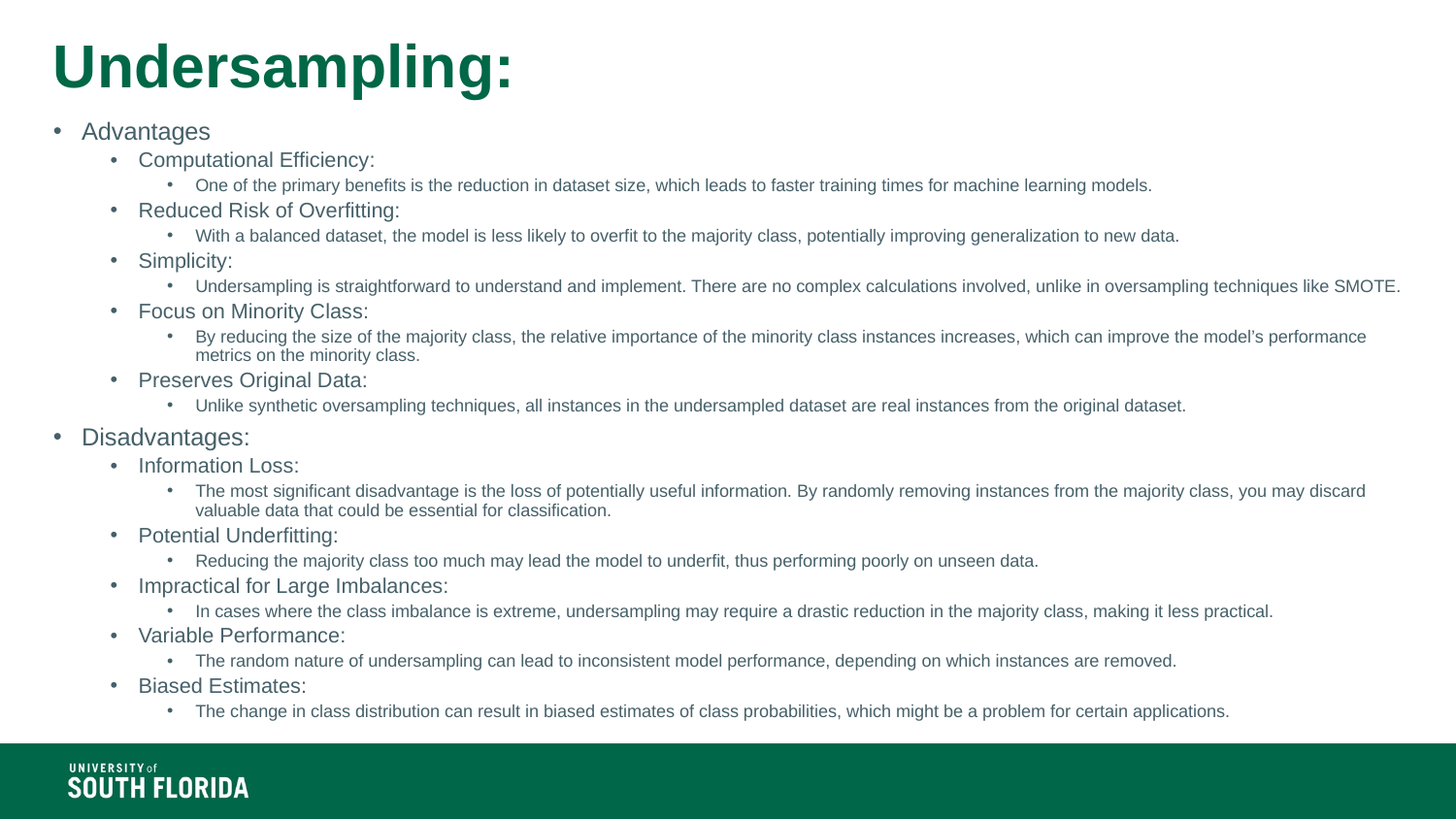

# Undersampling:
Advantages
Computational Efficiency:
One of the primary benefits is the reduction in dataset size, which leads to faster training times for machine learning models.
Reduced Risk of Overfitting:
With a balanced dataset, the model is less likely to overfit to the majority class, potentially improving generalization to new data.
Simplicity:
Undersampling is straightforward to understand and implement. There are no complex calculations involved, unlike in oversampling techniques like SMOTE.
Focus on Minority Class:
By reducing the size of the majority class, the relative importance of the minority class instances increases, which can improve the model’s performance metrics on the minority class.
Preserves Original Data:
Unlike synthetic oversampling techniques, all instances in the undersampled dataset are real instances from the original dataset.
Disadvantages:
Information Loss:
The most significant disadvantage is the loss of potentially useful information. By randomly removing instances from the majority class, you may discard valuable data that could be essential for classification.
Potential Underfitting:
Reducing the majority class too much may lead the model to underfit, thus performing poorly on unseen data.
Impractical for Large Imbalances:
In cases where the class imbalance is extreme, undersampling may require a drastic reduction in the majority class, making it less practical.
Variable Performance:
The random nature of undersampling can lead to inconsistent model performance, depending on which instances are removed.
Biased Estimates:
The change in class distribution can result in biased estimates of class probabilities, which might be a problem for certain applications.